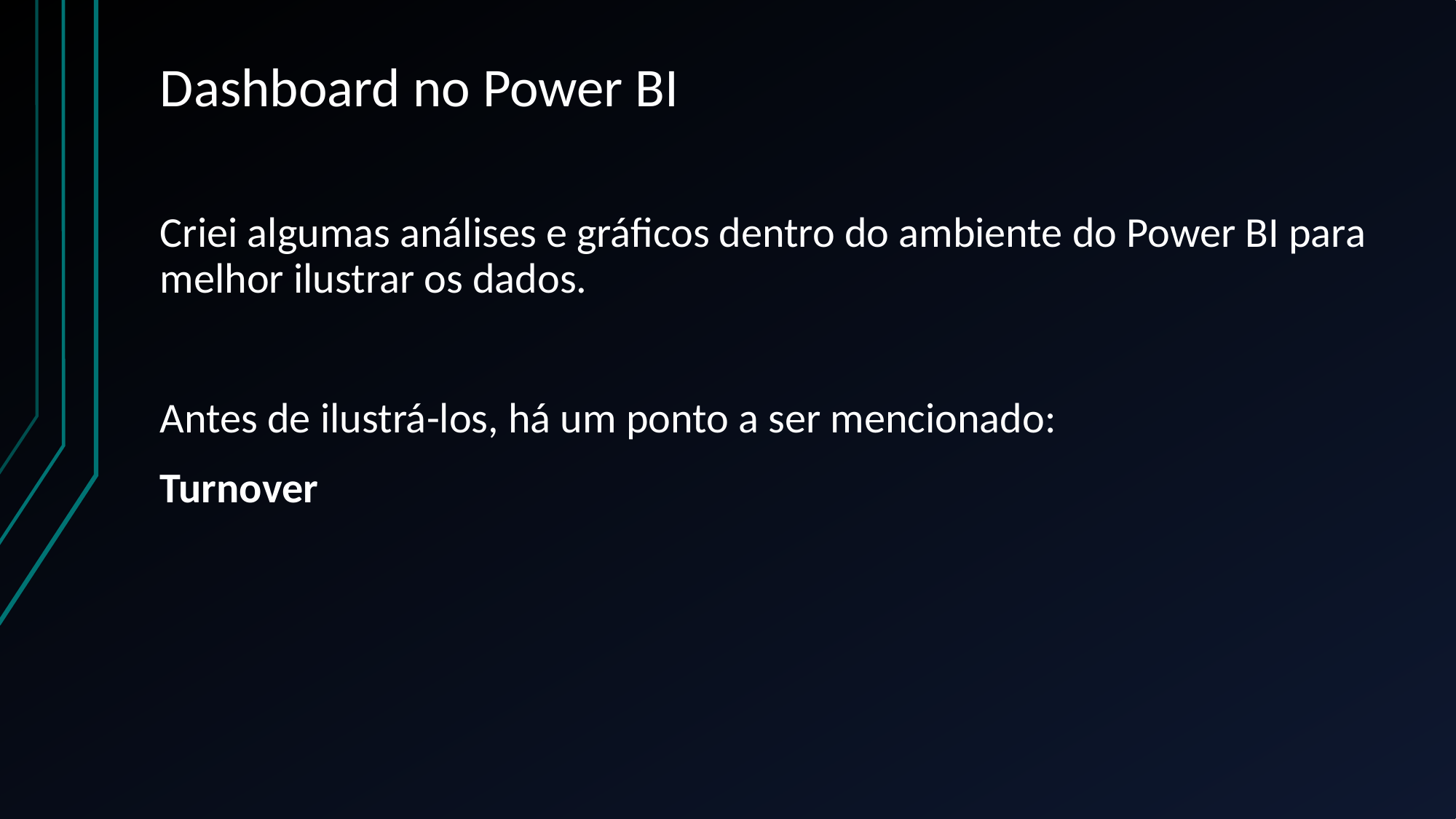

# Dashboard no Power BI
Criei algumas análises e gráficos dentro do ambiente do Power BI para melhor ilustrar os dados.

Antes de ilustrá-los, há um ponto a ser mencionado:
Turnover